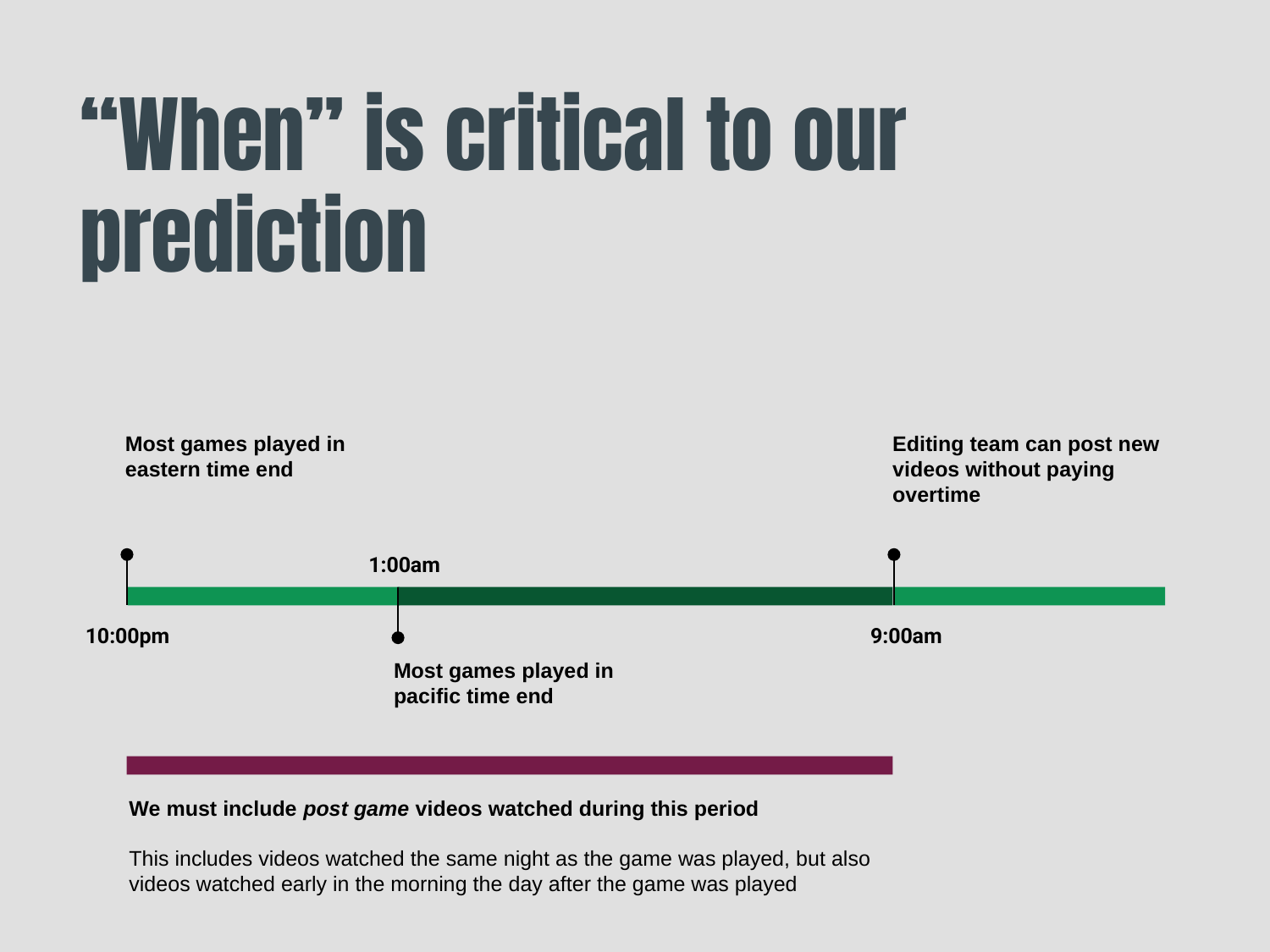

# “When” is critical to our prediction
Most games played in eastern time end

10:00pm

Editing team can post new videos without paying overtime

9:00am

1:00am

Most games played in pacific time end

We must include post game videos watched during this period

This includes videos watched the same night as the game was played, but also videos watched early in the morning the day after the game was played